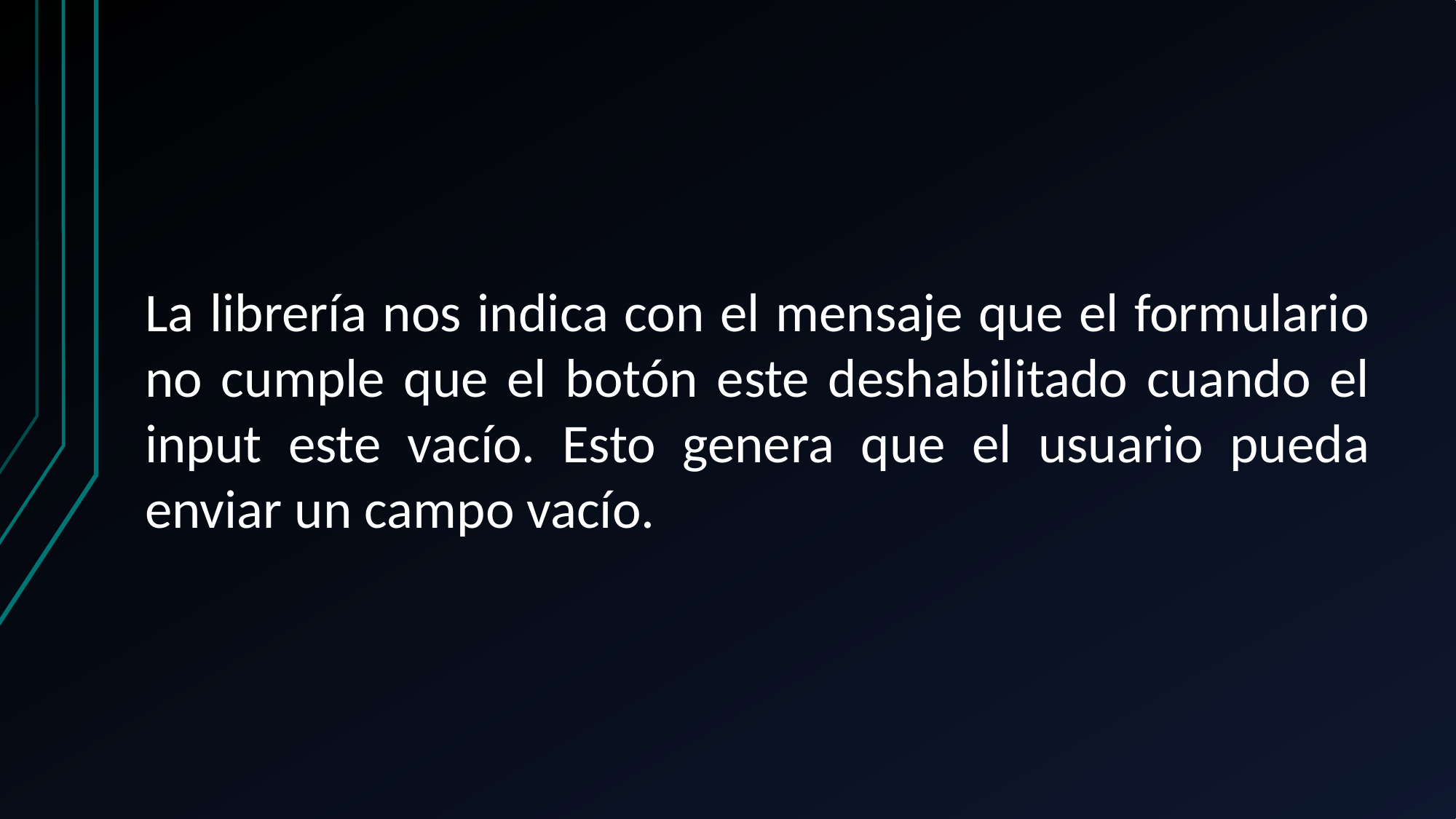

La librería nos indica con el mensaje que el formulario no cumple que el botón este deshabilitado cuando el input este vacío. Esto genera que el usuario pueda enviar un campo vacío.